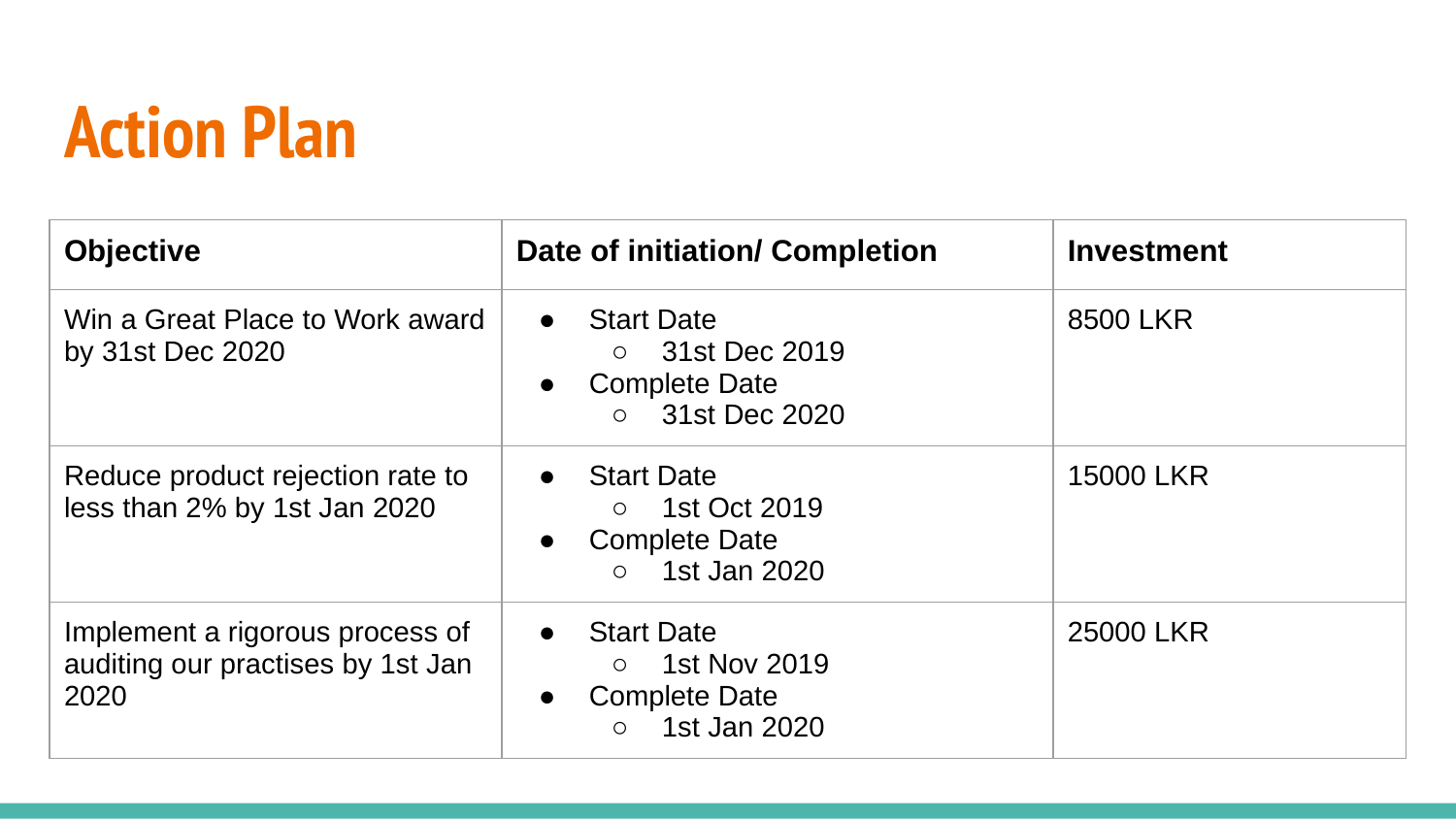

# Action Plan
| Objective | Date of initiation/ Completion | Investment |
| --- | --- | --- |
| Win a Great Place to Work award by 31st Dec 2020 | Start Date 31st Dec 2019 Complete Date 31st Dec 2020 | 8500 LKR |
| Reduce product rejection rate to less than 2% by 1st Jan 2020 | Start Date 1st Oct 2019 Complete Date 1st Jan 2020 | 15000 LKR |
| Implement a rigorous process of auditing our practises by 1st Jan 2020 | Start Date 1st Nov 2019 Complete Date 1st Jan 2020 | 25000 LKR |